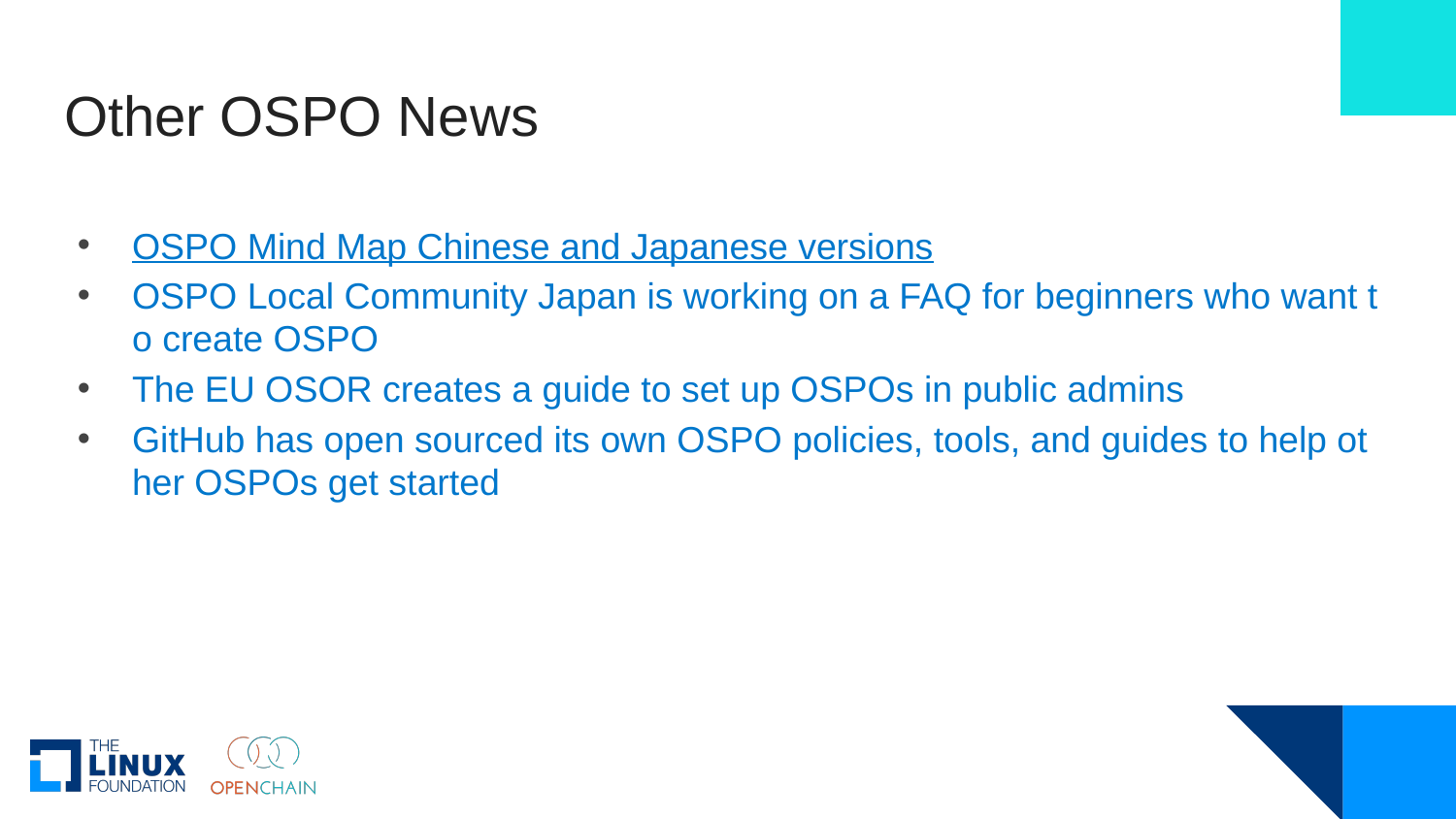

# Other OSPO News
OSPO Mind Map Chinese and Japanese versions
OSPO Local Community Japan is working on a FAQ for beginners who want to create OSPO
The EU OSOR creates a guide to set up OSPOs in public admins
GitHub has open sourced its own OSPO policies, tools, and guides to help other OSPOs get started